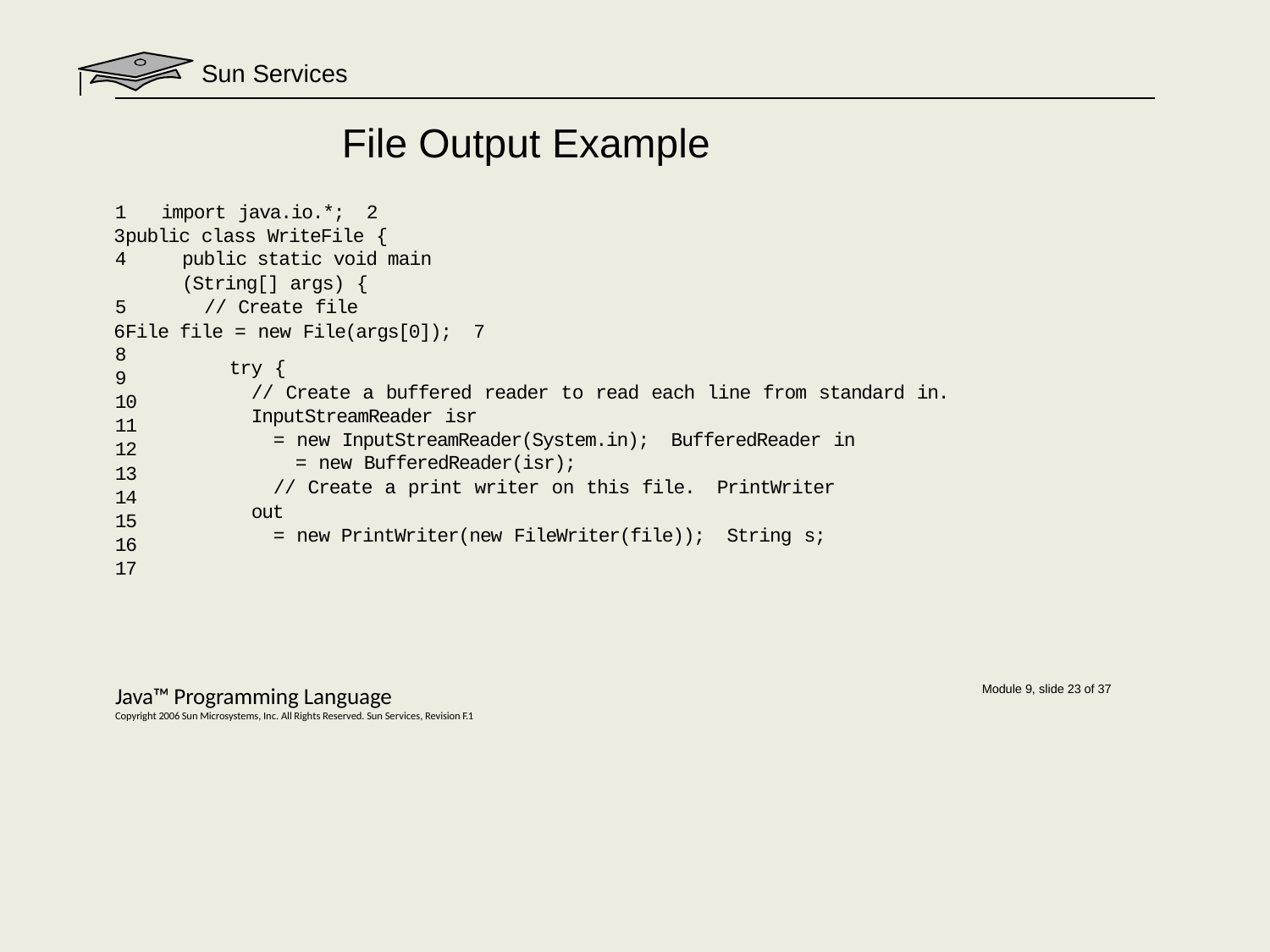

# Sun Services

File Output Example
1	import java.io.*;  2
public class WriteFile {
public static void main (String[] args) {
// Create file
File file = new File(args[0]);  7
8
9
10
11
12
13
14
15
16
17
try {
// Create a buffered reader to read each line from standard in.  InputStreamReader isr
= new InputStreamReader(System.in);  BufferedReader in
= new BufferedReader(isr);
// Create a print writer on this file.  PrintWriter out
= new PrintWriter(new FileWriter(file));  String s;
Java™ Programming Language
Copyright 2006 Sun Microsystems, Inc. All Rights Reserved. Sun Services, Revision F.1
Module 9, slide 23 of 37